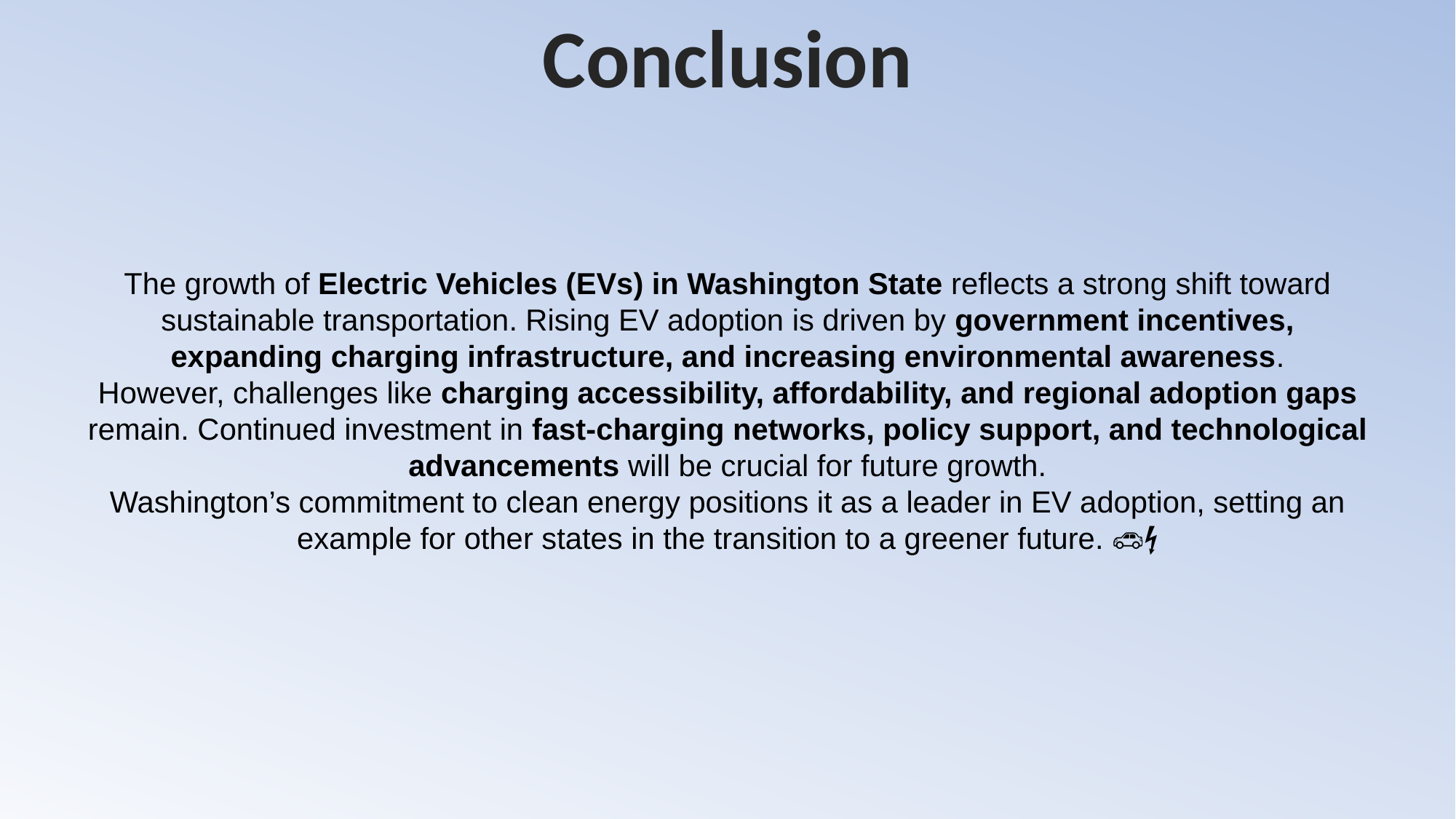

Conclusion
The growth of Electric Vehicles (EVs) in Washington State reflects a strong shift toward sustainable transportation. Rising EV adoption is driven by government incentives, expanding charging infrastructure, and increasing environmental awareness.
However, challenges like charging accessibility, affordability, and regional adoption gaps remain. Continued investment in fast-charging networks, policy support, and technological advancements will be crucial for future growth.
Washington’s commitment to clean energy positions it as a leader in EV adoption, setting an example for other states in the transition to a greener future. 🚗⚡